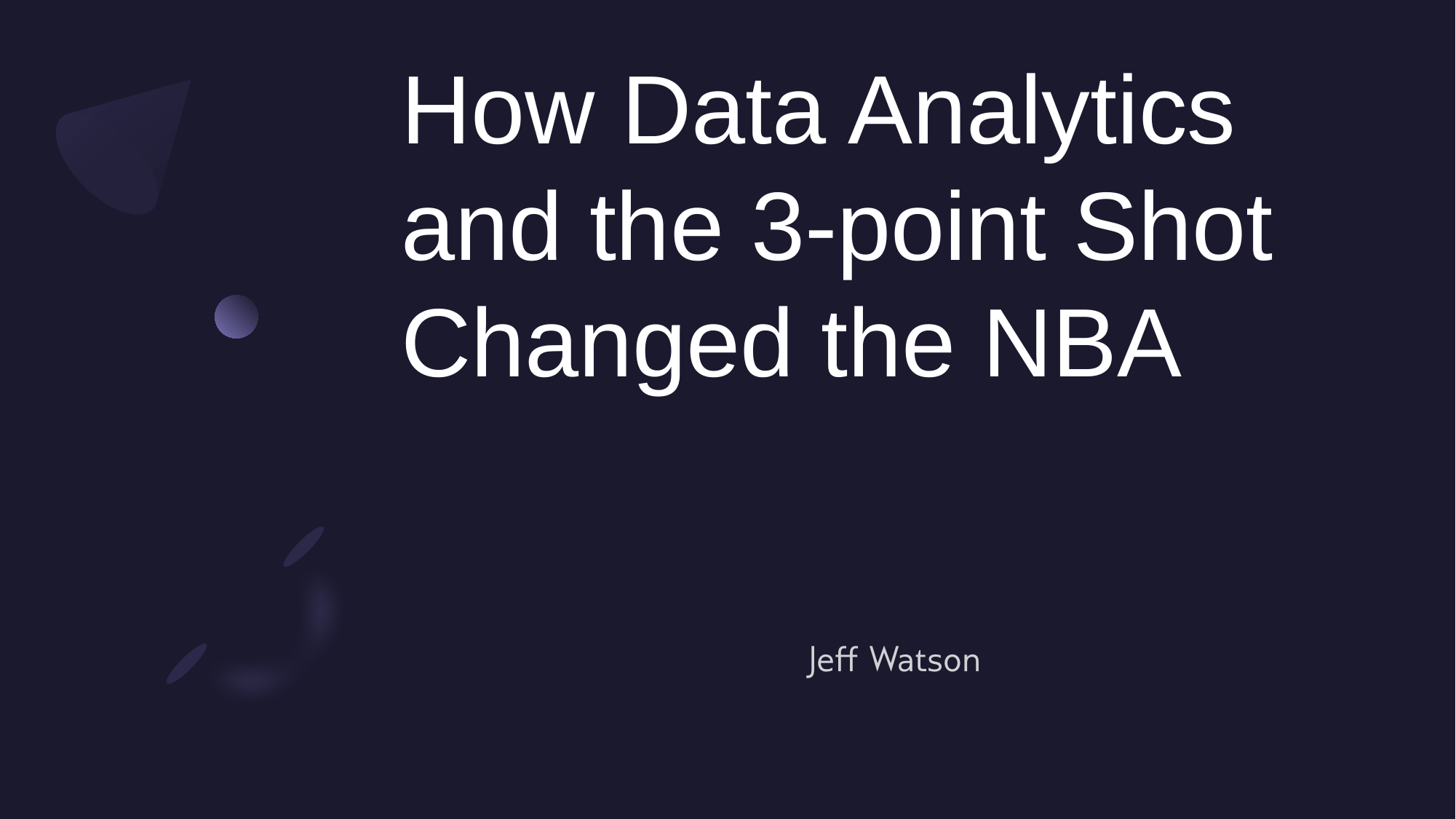

# How Data Analytics and the 3-point Shot Changed the NBA

Jeff Watson